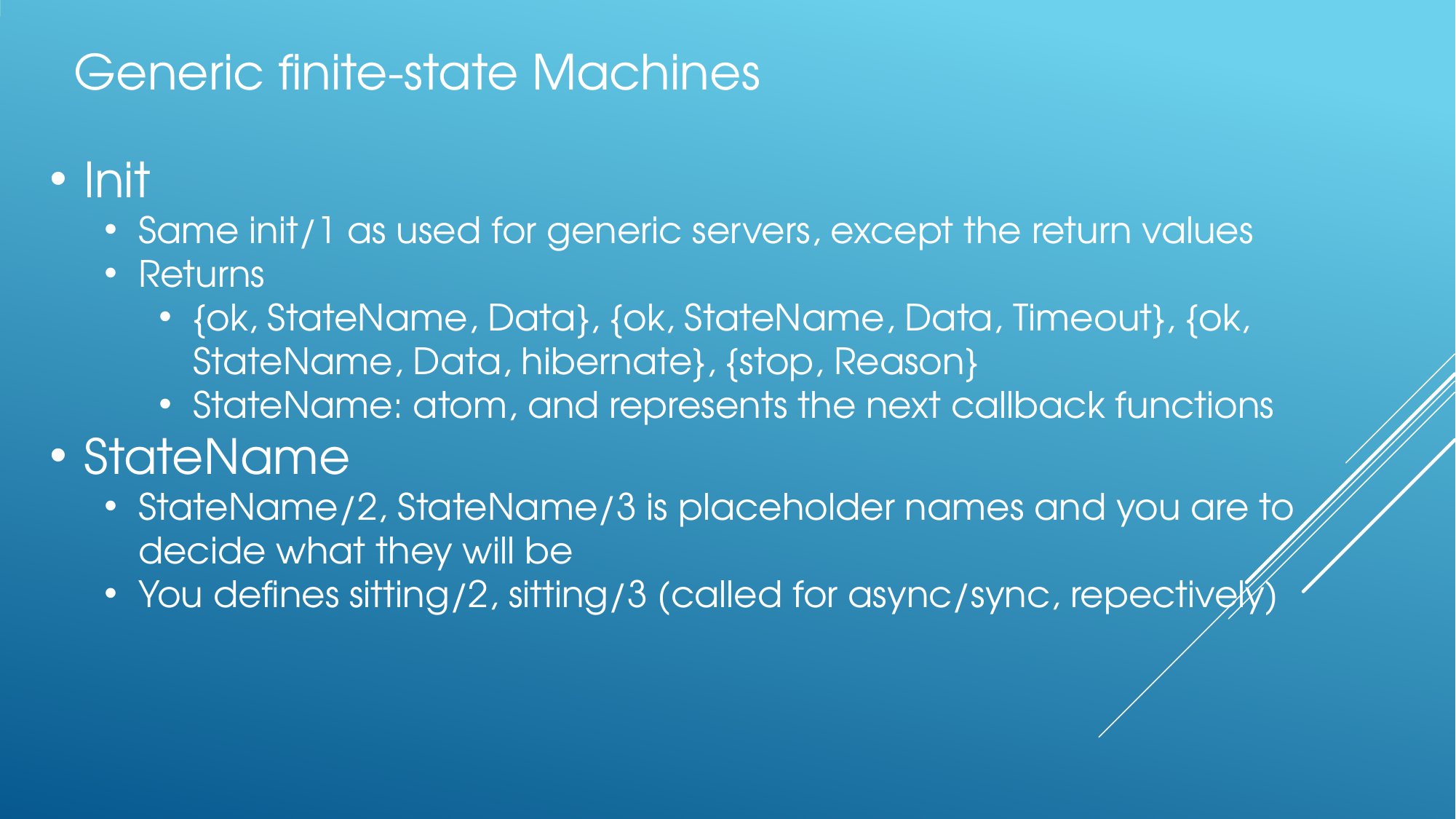

Generic finite-state Machines
Init
Same init/1 as used for generic servers, except the return values
Returns
{ok, StateName, Data}, {ok, StateName, Data, Timeout}, {ok, StateName, Data, hibernate}, {stop, Reason}
StateName: atom, and represents the next callback functions
StateName
StateName/2, StateName/3 is placeholder names and you are to decide what they will be
You defines sitting/2, sitting/3 (called for async/sync, repectively)